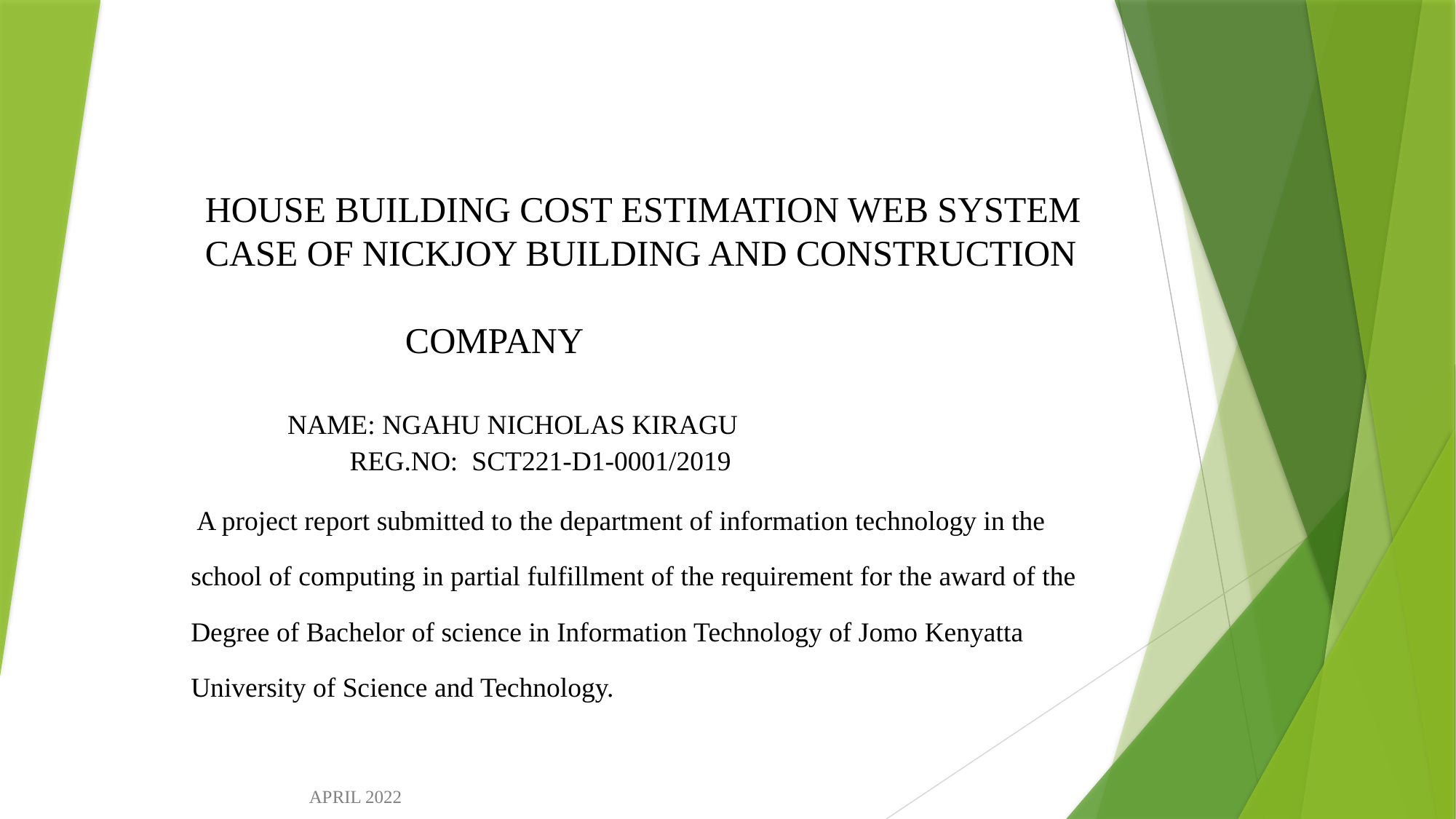

# HOUSE BUILDING COST ESTIMATION WEB SYSTEM CASE OF NICKJOY BUILDING AND CONSTRUCTION COMPANY

              NAME: NGAHU NICHOLAS KIRAGU
                       REG.NO:  SCT221-D1-0001/2019
 A project report submitted to the department of information technology in the school of computing in partial fulfillment of the requirement for the award of the Degree of Bachelor of science in Information Technology of Jomo Kenyatta University of Science and Technology.

	           		  APRIL 2022